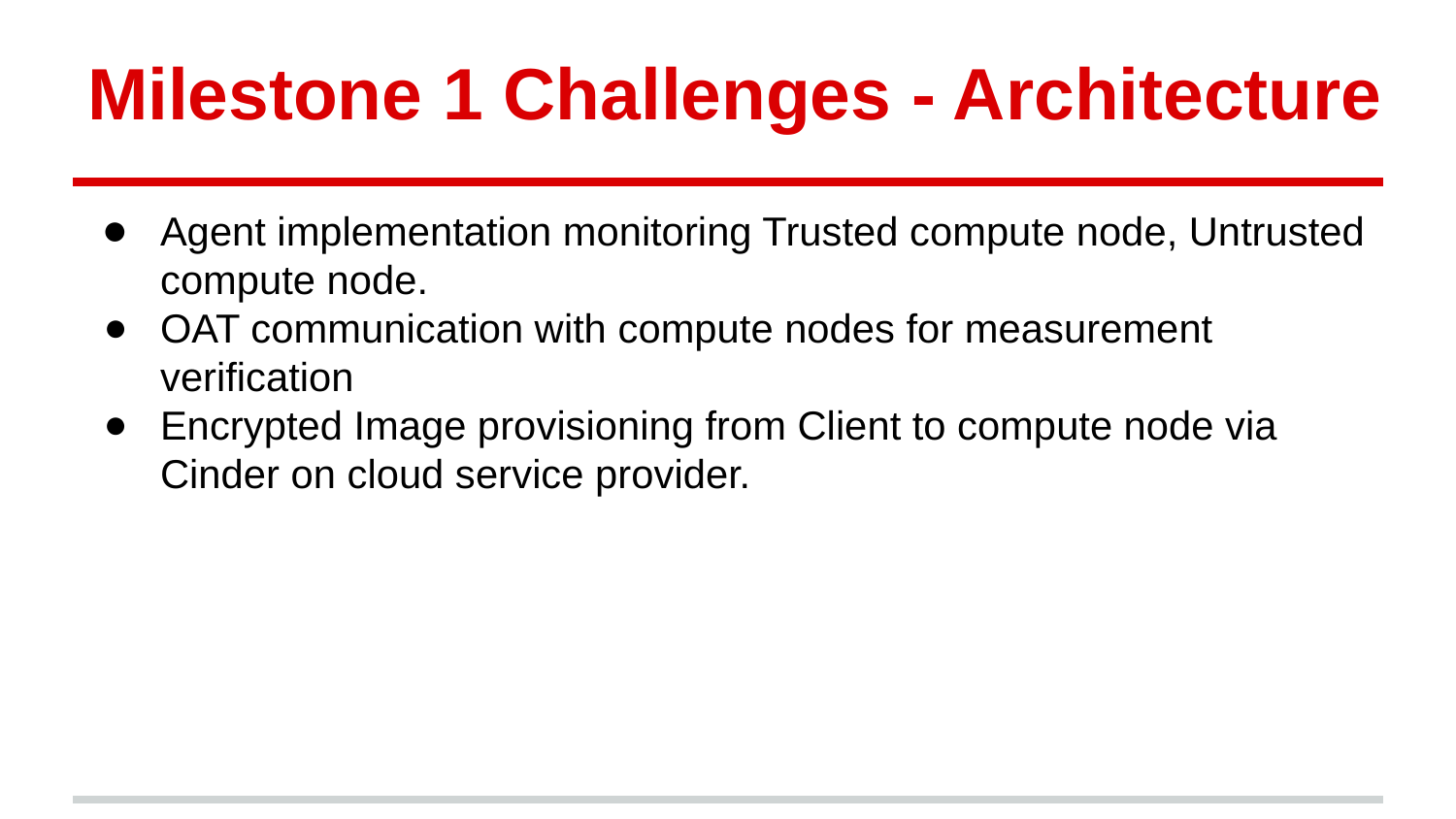

# Milestone 1 Challenges - Architecture

Agent implementation monitoring Trusted compute node, Untrusted compute node.
OAT communication with compute nodes for measurement verification
Encrypted Image provisioning from Client to compute node via Cinder on cloud service provider.